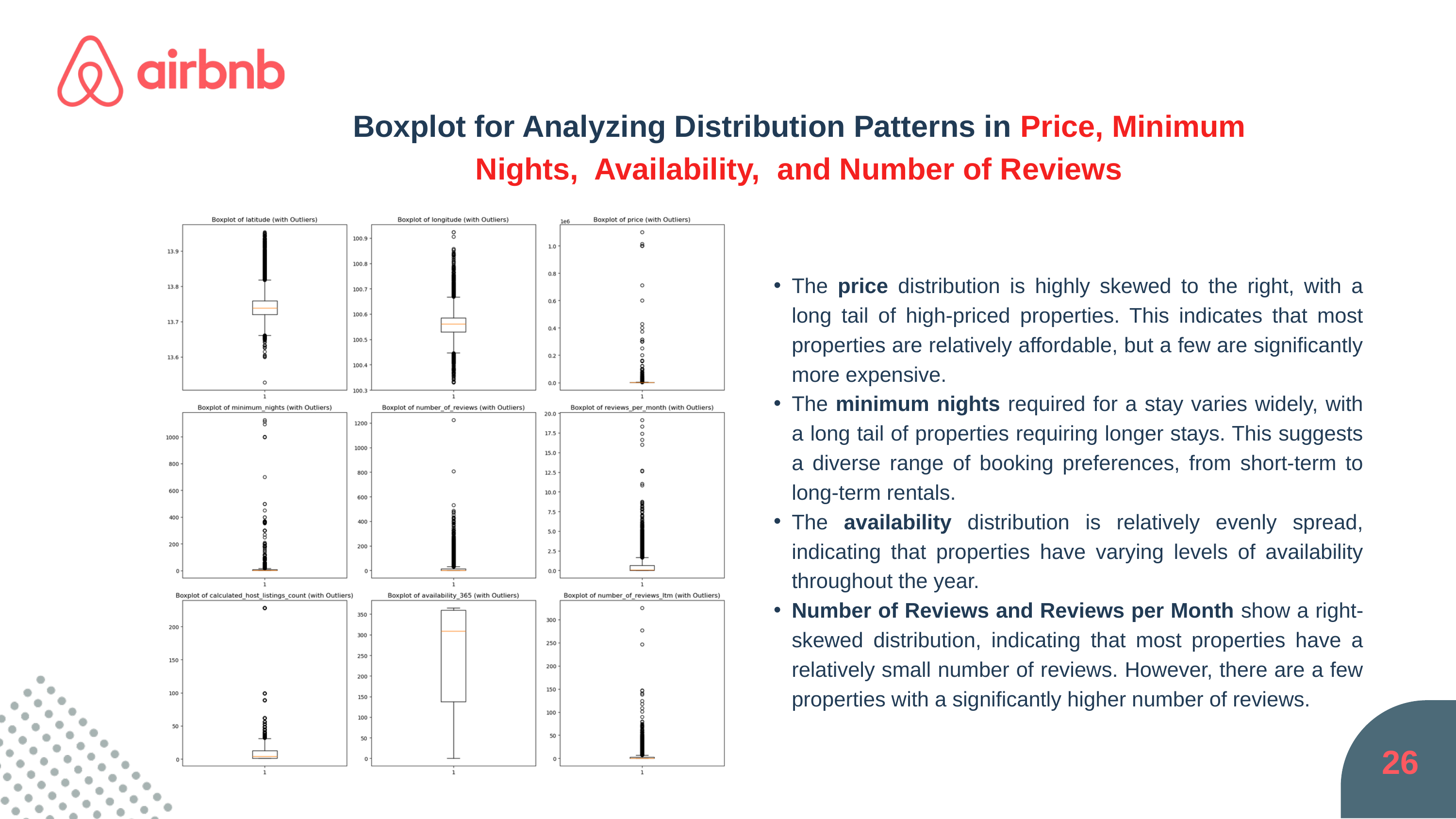

Boxplot for Analyzing Distribution Patterns in Price, Minimum Nights,  Availability,  and Number of Reviews

The price distribution is highly skewed to the right, with a long tail of high-priced properties. This indicates that most properties are relatively affordable, but a few are significantly more expensive.
The minimum nights required for a stay varies widely, with a long tail of properties requiring longer stays. This suggests a diverse range of booking preferences, from short-term to long-term rentals.
The availability distribution is relatively evenly spread, indicating that properties have varying levels of availability throughout the year.
Number of Reviews and Reviews per Month show a right-skewed distribution, indicating that most properties have a relatively small number of reviews. However, there are a few properties with a significantly higher number of reviews.

26